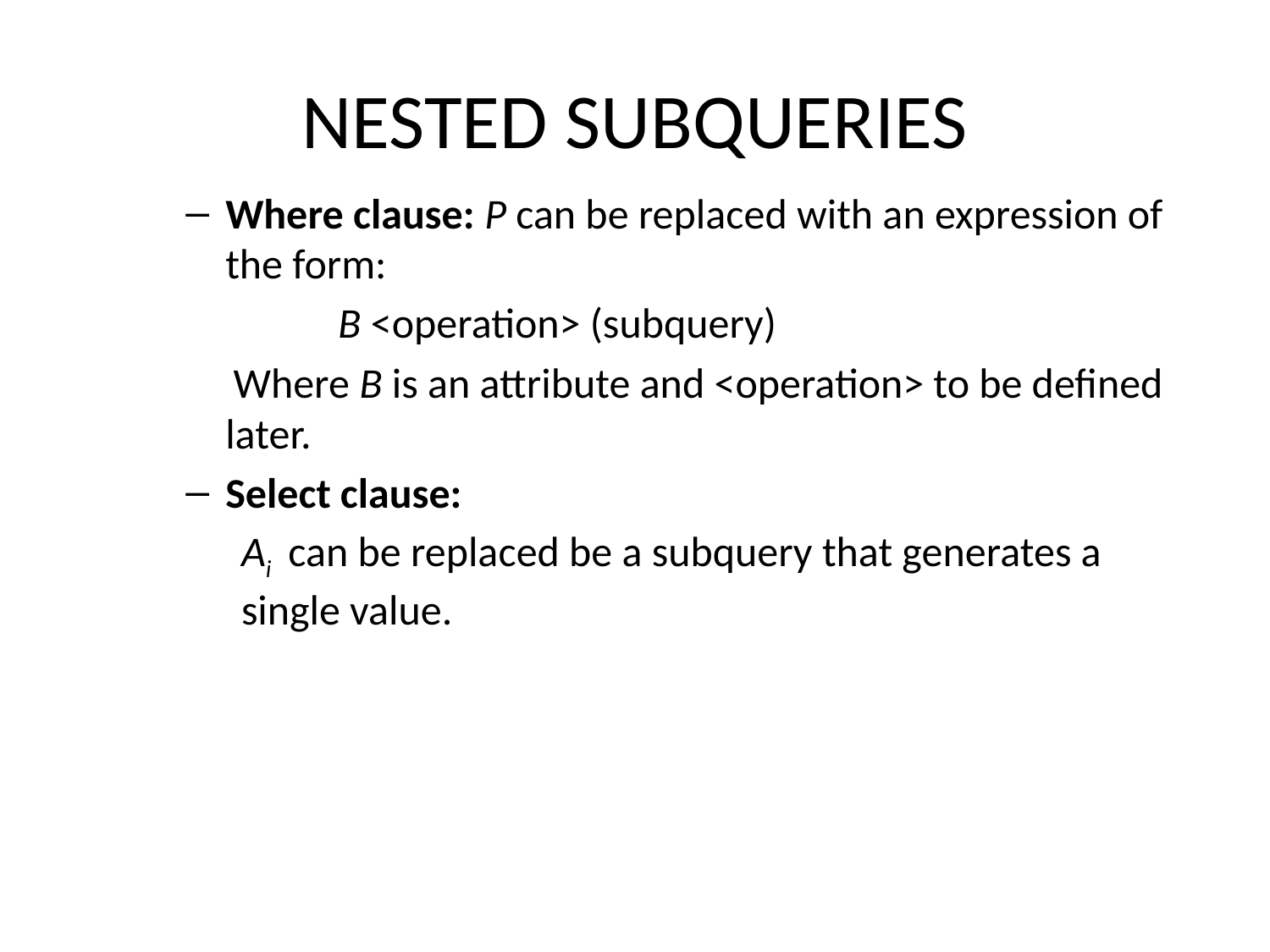

# Nested Subqueries
Where clause: P can be replaced with an expression of the form:
                B <operation> (subquery)
     Where B is an attribute and <operation> to be defined later.
Select clause:
Ai   can be replaced be a subquery that generates a single value.